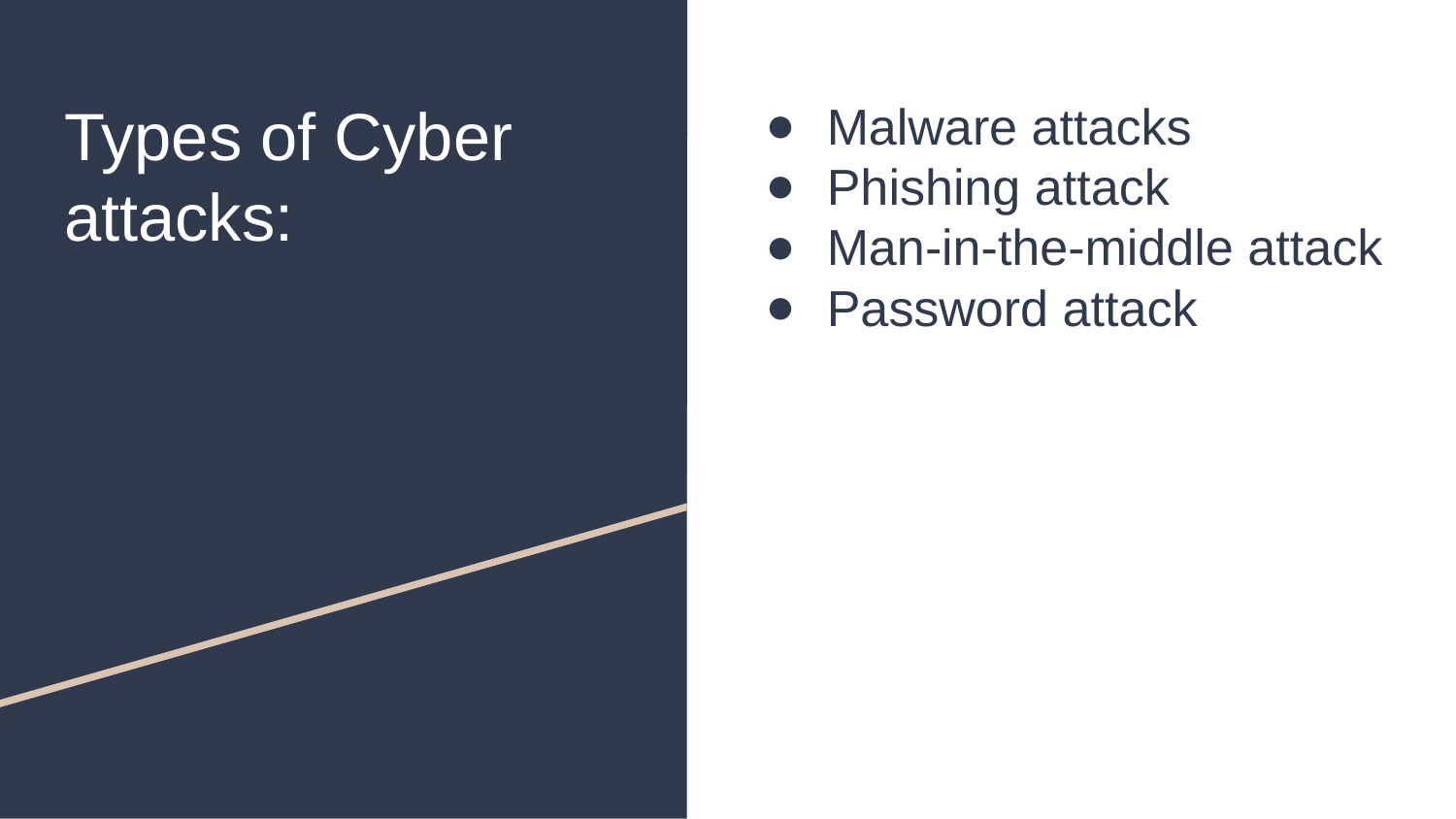

# Types of Cyber attacks:
Malware attacks
Phishing attack
Man-in-the-middle attack
Password attack